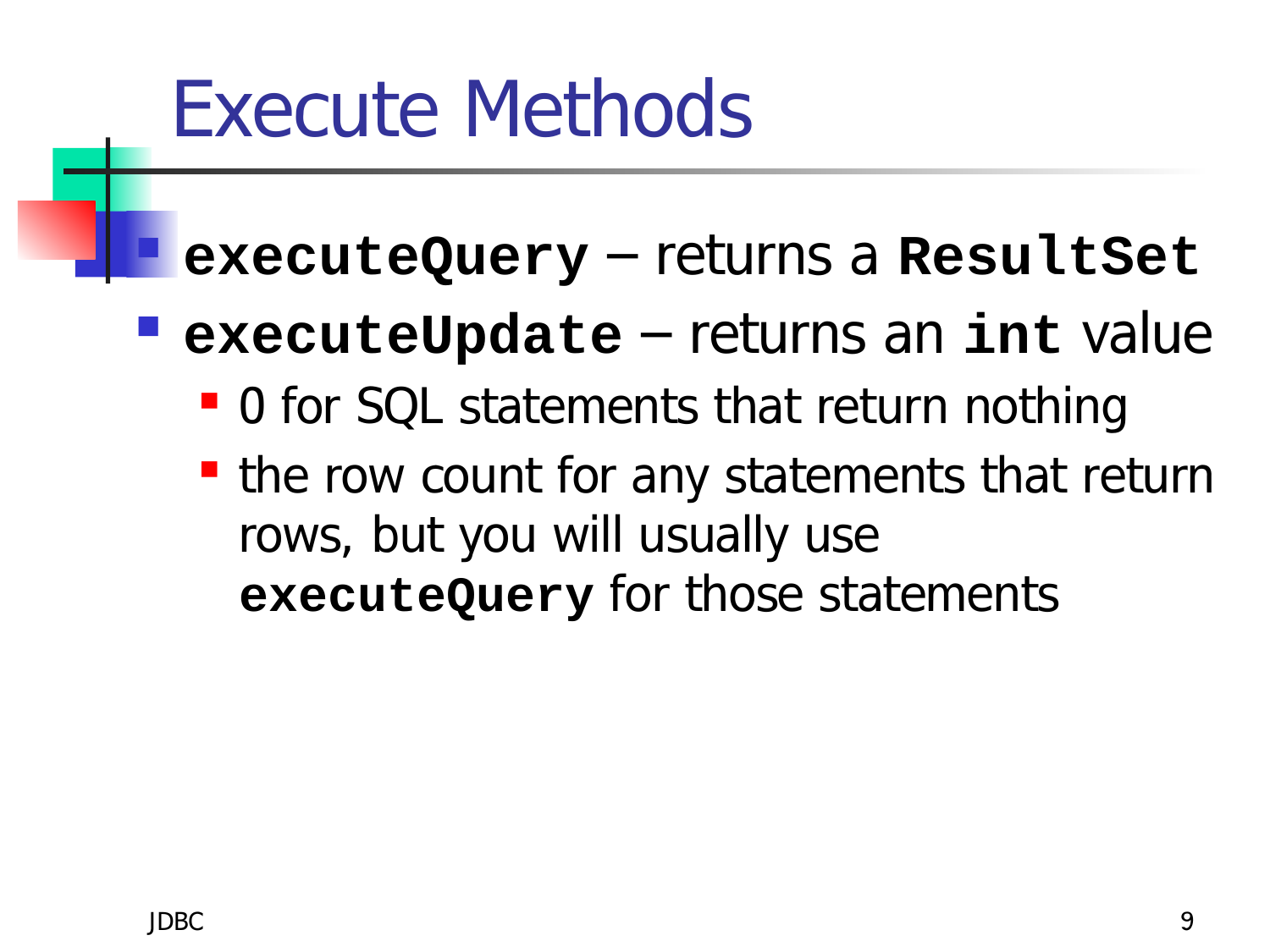

# Execute Methods
executeQuery – returns a ResultSet
executeUpdate – returns an int value
0 for SQL statements that return nothing
the row count for any statements that return rows, but you will usually use executeQuery for those statements
JDBC
9